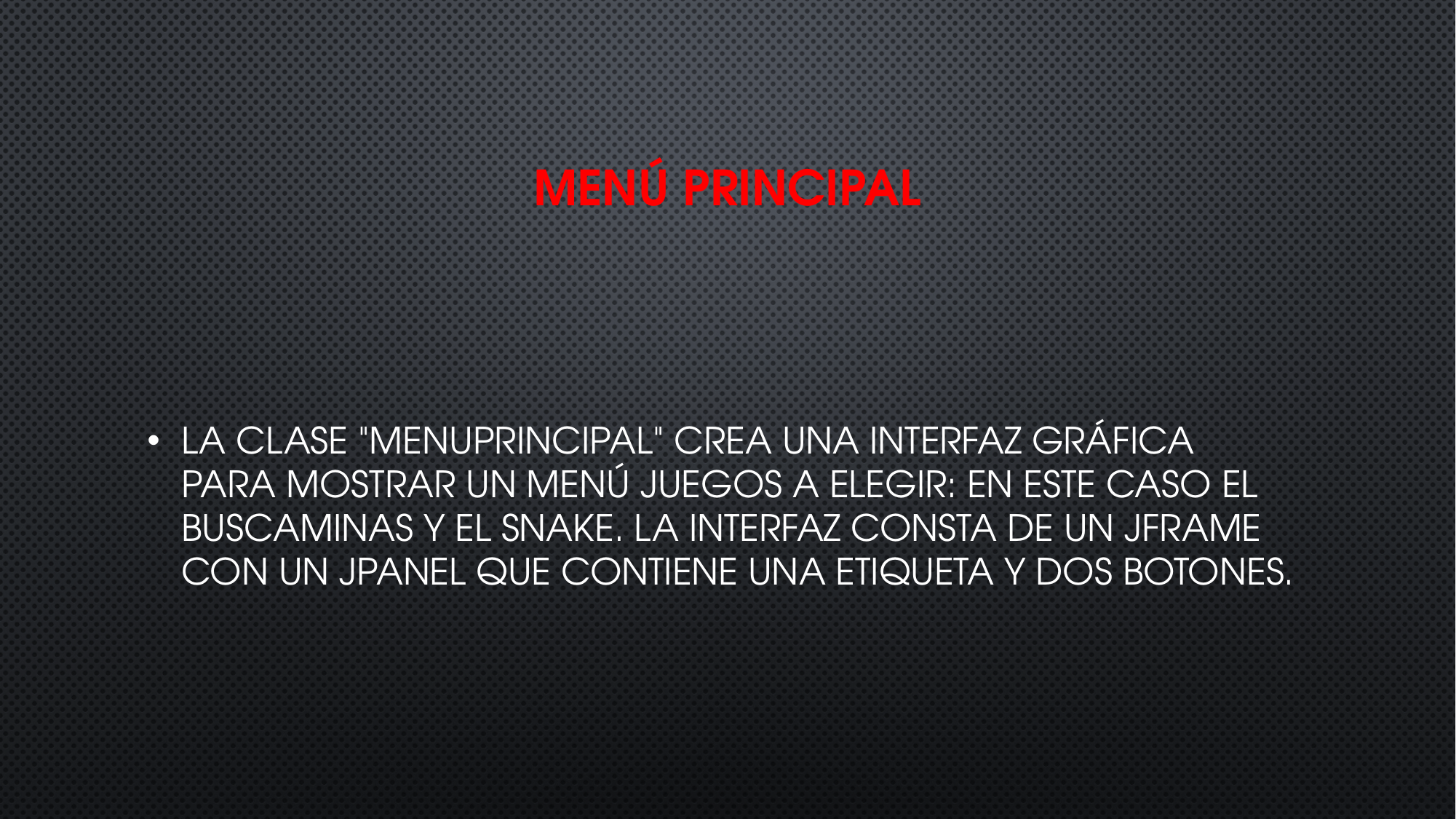

# MENÚ PRINCIPAL
La clase "MenuPrincipal" crea una interfaz gráfica  para mostrar un menú juegos a elegir: en este caso el Buscaminas y el Snake. La interfaz consta de un JFrame con un JPanel que contiene una etiqueta y dos botones.